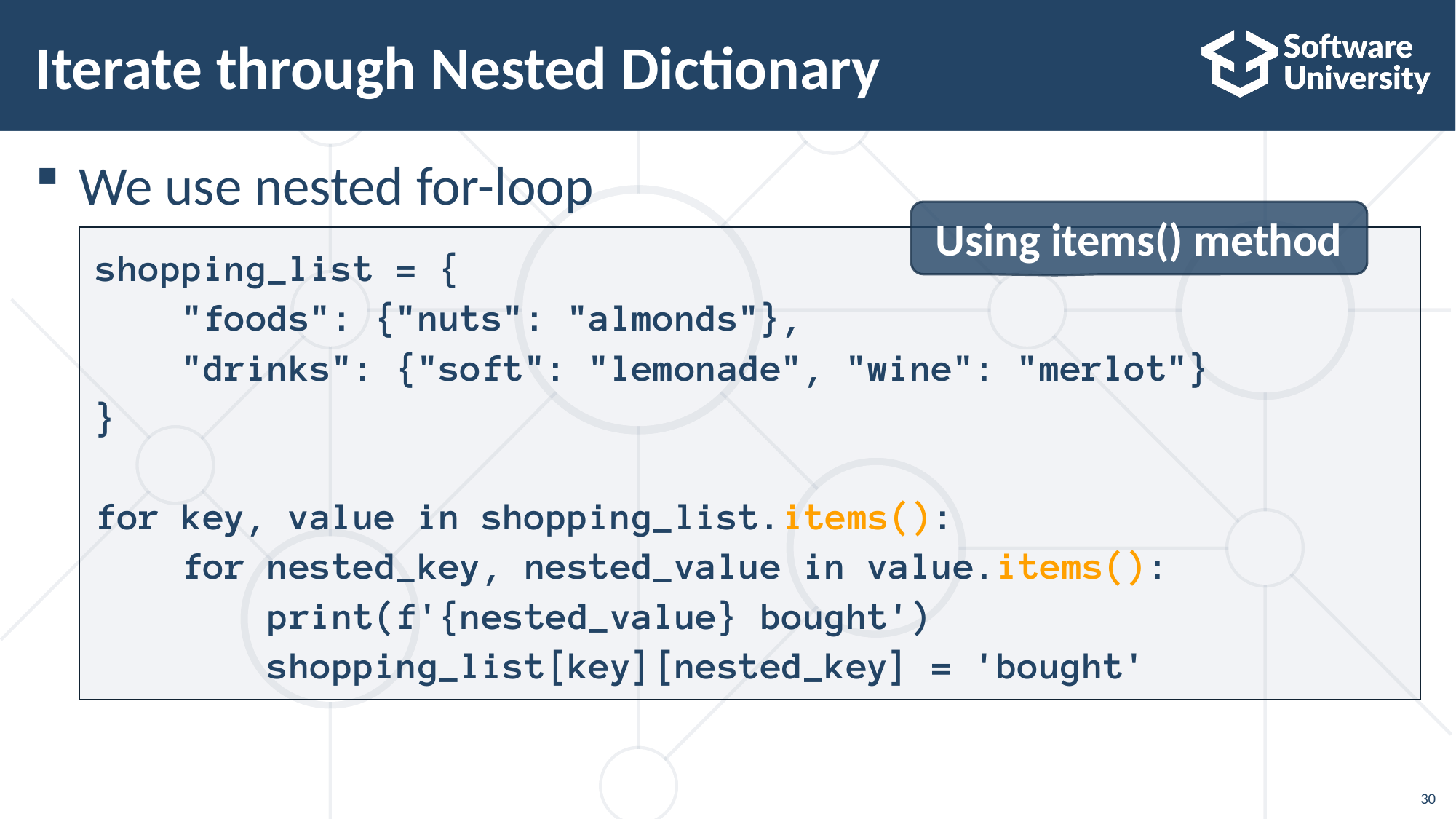

# Iterate through Nested Dictionary
We use nested for-loop
Using items() method
shopping_list = {
    "foods": {"nuts": "almonds"},
    "drinks": {"soft": "lemonade", "wine": "merlot"}
}

for key, value in shopping_list.items():
    for nested_key, nested_value in value.items():
        print(f'{nested_value} bought')
        shopping_list[key][nested_key] = 'bought'
30